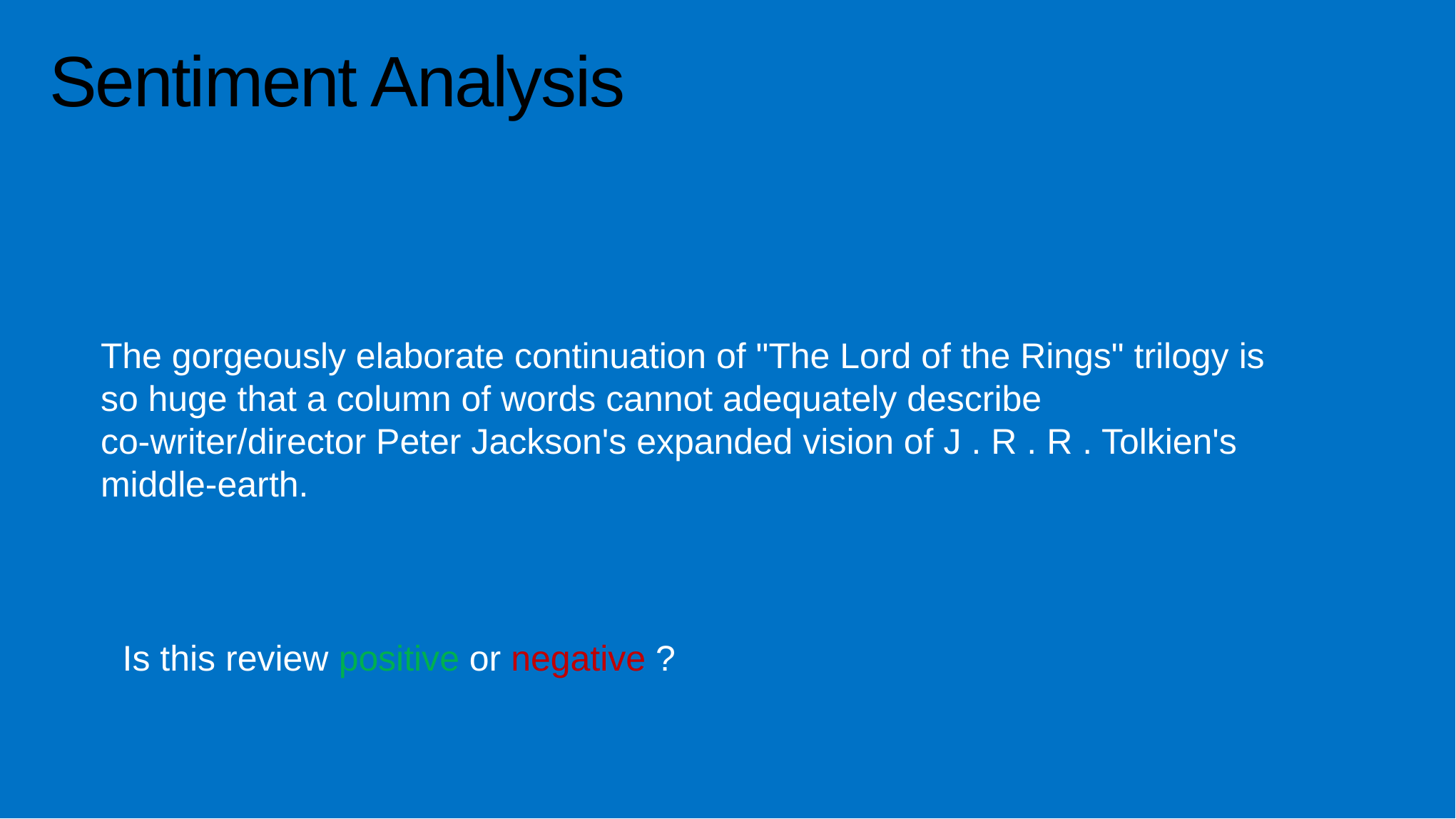

# Sentiment Analysis
The gorgeously elaborate continuation of "The Lord of the Rings" trilogy is so huge that a column of words cannot adequately describe co-writer/director Peter Jackson's expanded vision of J . R . R . Tolkien's middle-earth.

Is this review positive or negative ?